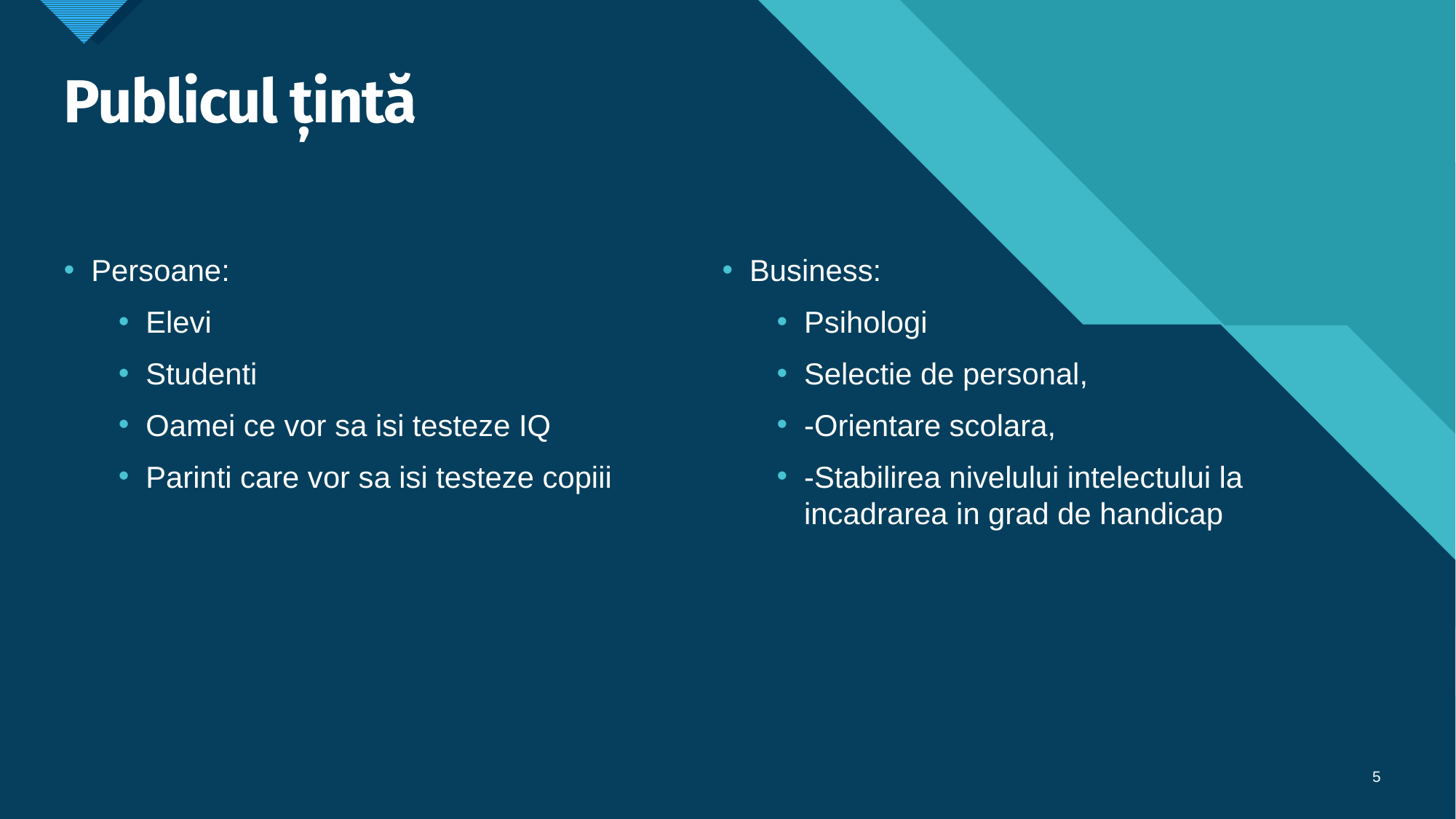

# Publicul țintă

Persoane:
Elevi
Studenti
Oamei ce vor sa isi testeze IQ
Parinti care vor sa isi testeze copiii

Business:
Psihologi
Selectie de personal,
-Orientare scolara,
-Stabilirea nivelului intelectului la incadrarea in grad de handicap
5